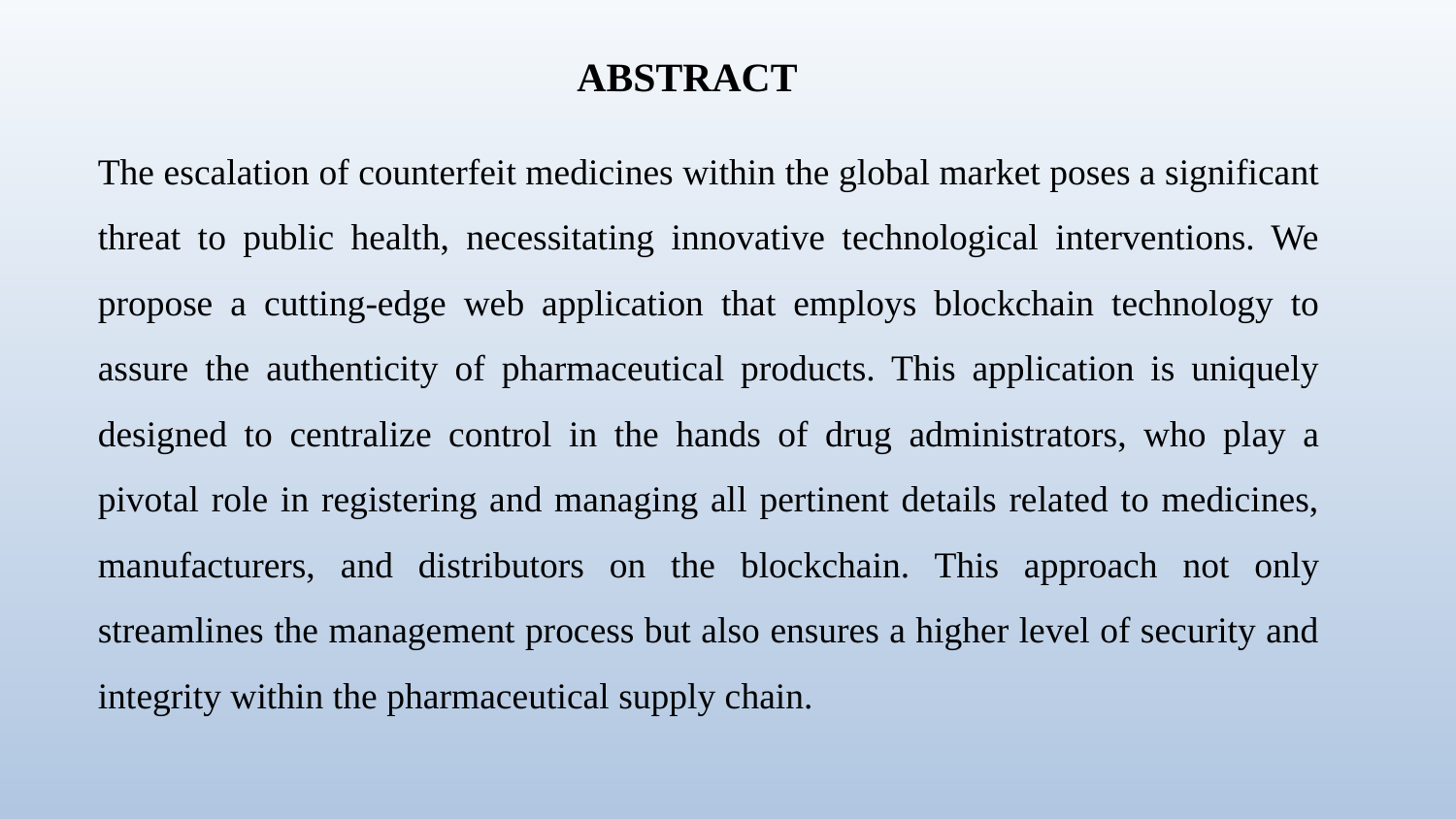

ABSTRACT
The escalation of counterfeit medicines within the global market poses a significant threat to public health, necessitating innovative technological interventions. We propose a cutting-edge web application that employs blockchain technology to assure the authenticity of pharmaceutical products. This application is uniquely designed to centralize control in the hands of drug administrators, who play a pivotal role in registering and managing all pertinent details related to medicines, manufacturers, and distributors on the blockchain. This approach not only streamlines the management process but also ensures a higher level of security and integrity within the pharmaceutical supply chain.